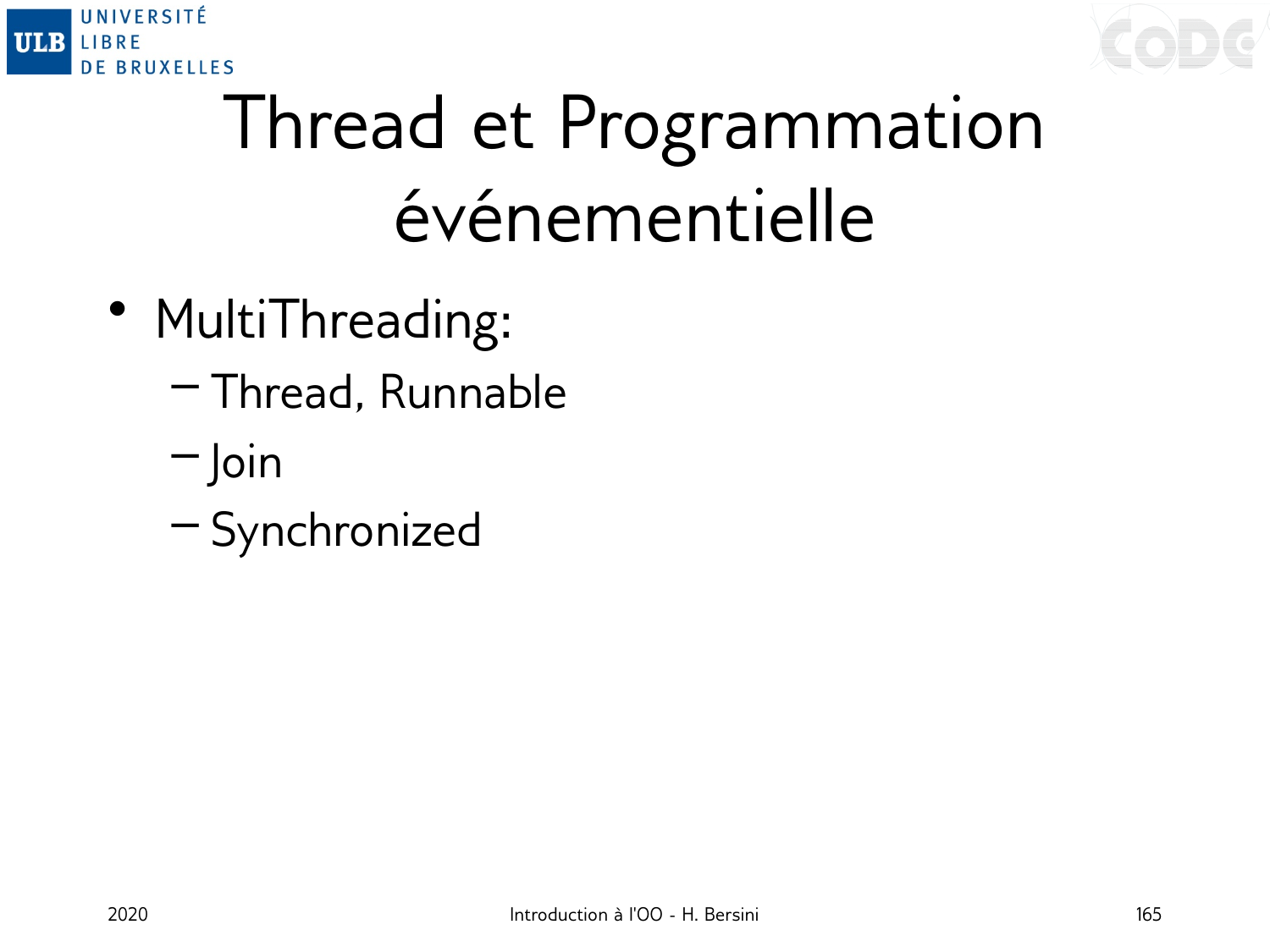

# Thread et Programmation événementielle
MultiThreading:
Thread, Runnable
Join
Synchronized

2020
Introduction à l'OO - H. Bersini
165